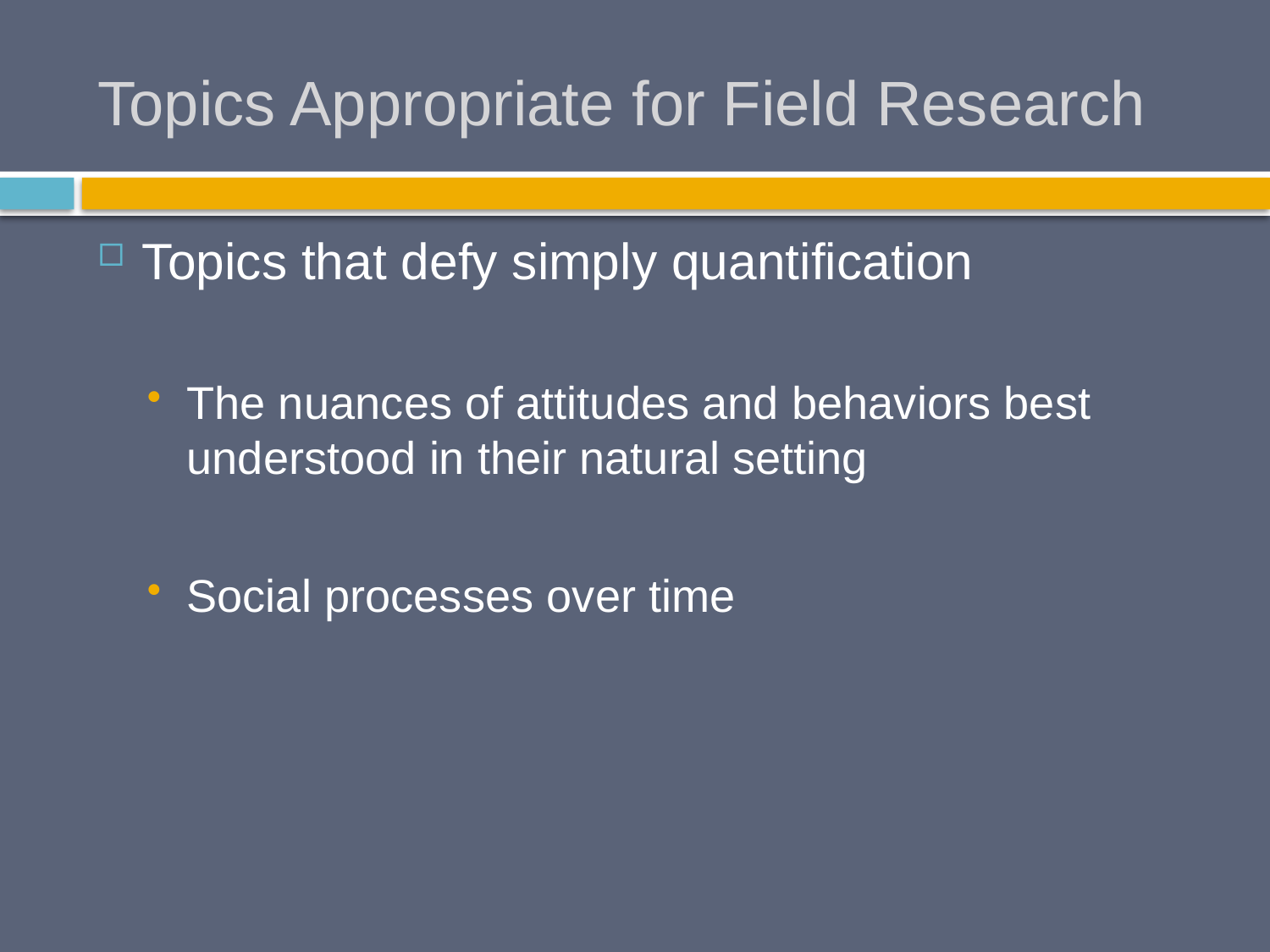

# Topics Appropriate for Field Research
Topics that defy simply quantification

The nuances of attitudes and behaviors best understood in their natural setting

Social processes over time